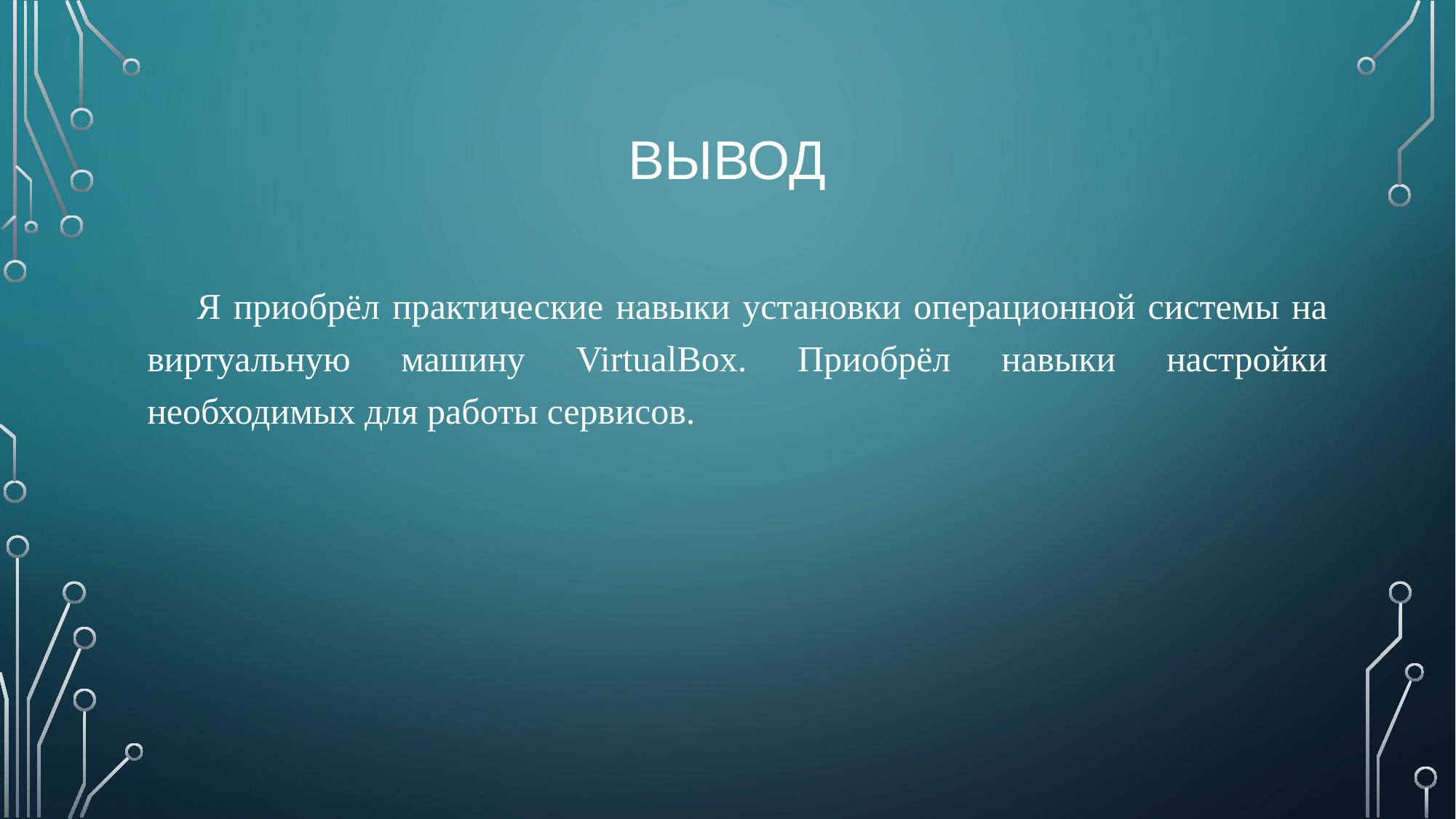

# Вывод
    Я приобрёл практические навыки установки операционной системы на виртуальную машину VirtualBox. Приобрёл навыки настройки необходимых для работы сервисов.